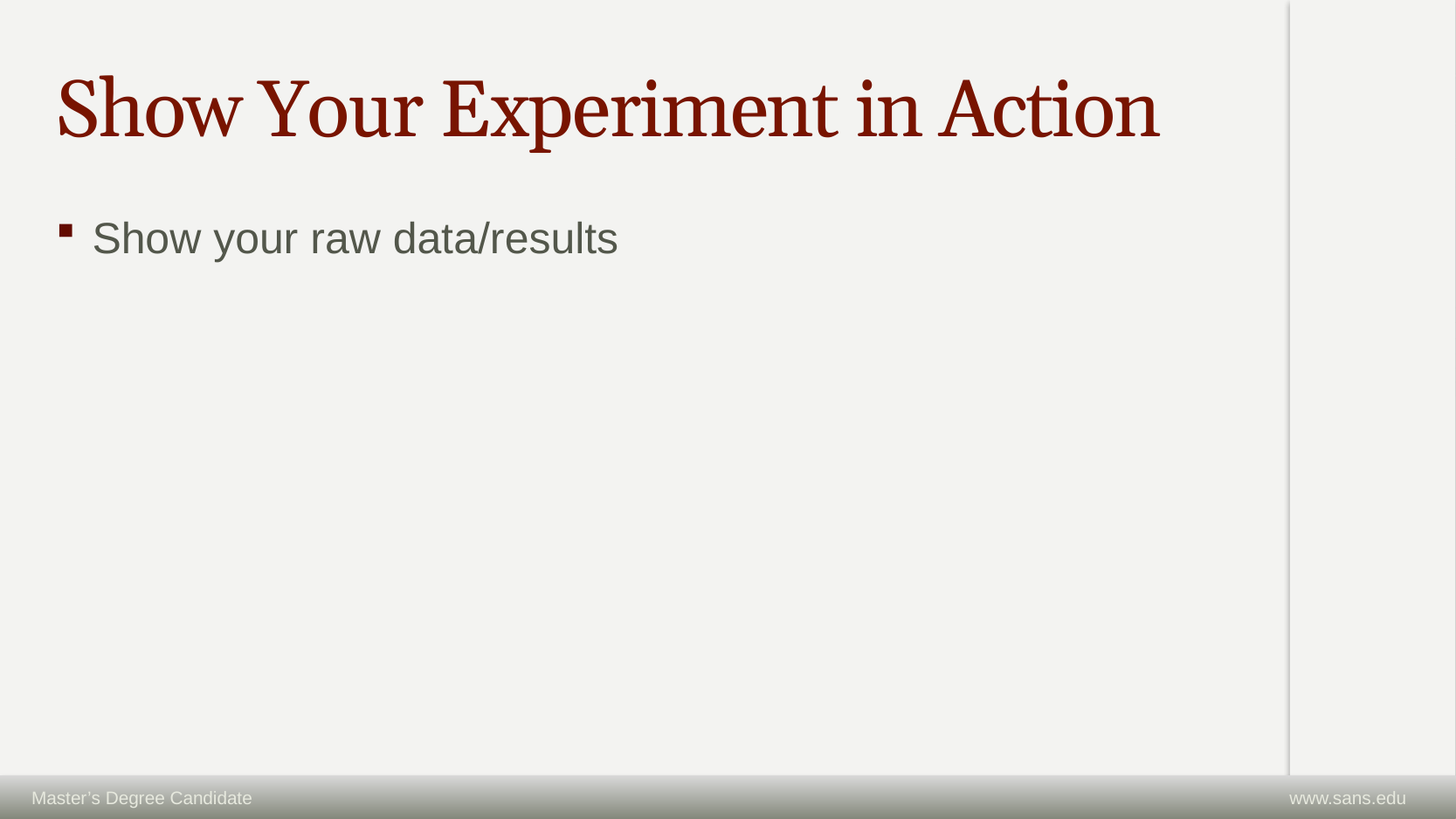

# Show Your Experiment in Action
Show your raw data/results